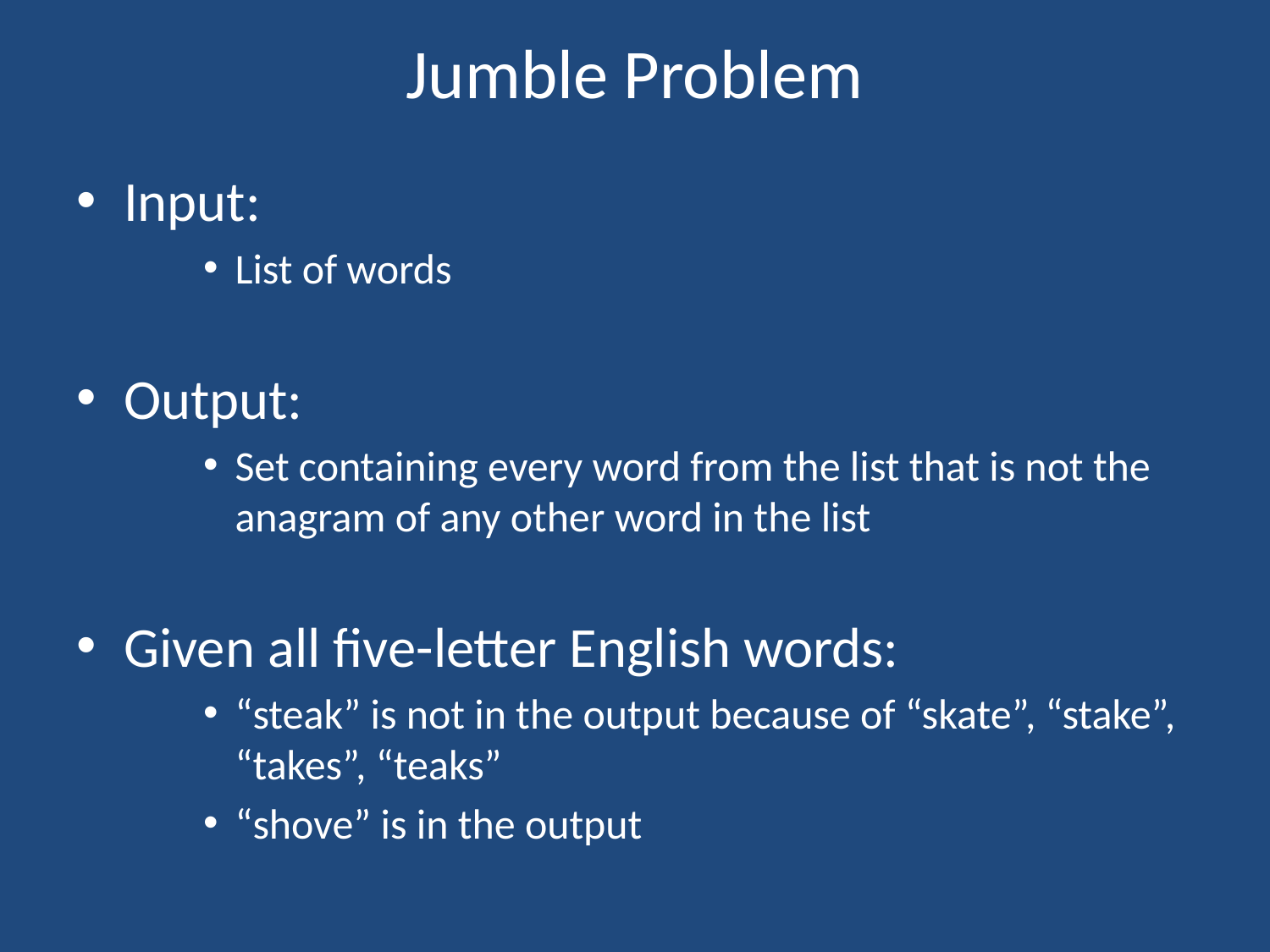

# Jumble Problem
Input:
List of words

Output:
Set containing every word from the list that is not the anagram of any other word in the list

Given all five-letter English words:
“steak” is not in the output because of “skate”, “stake”, “takes”, “teaks”
“shove” is in the output